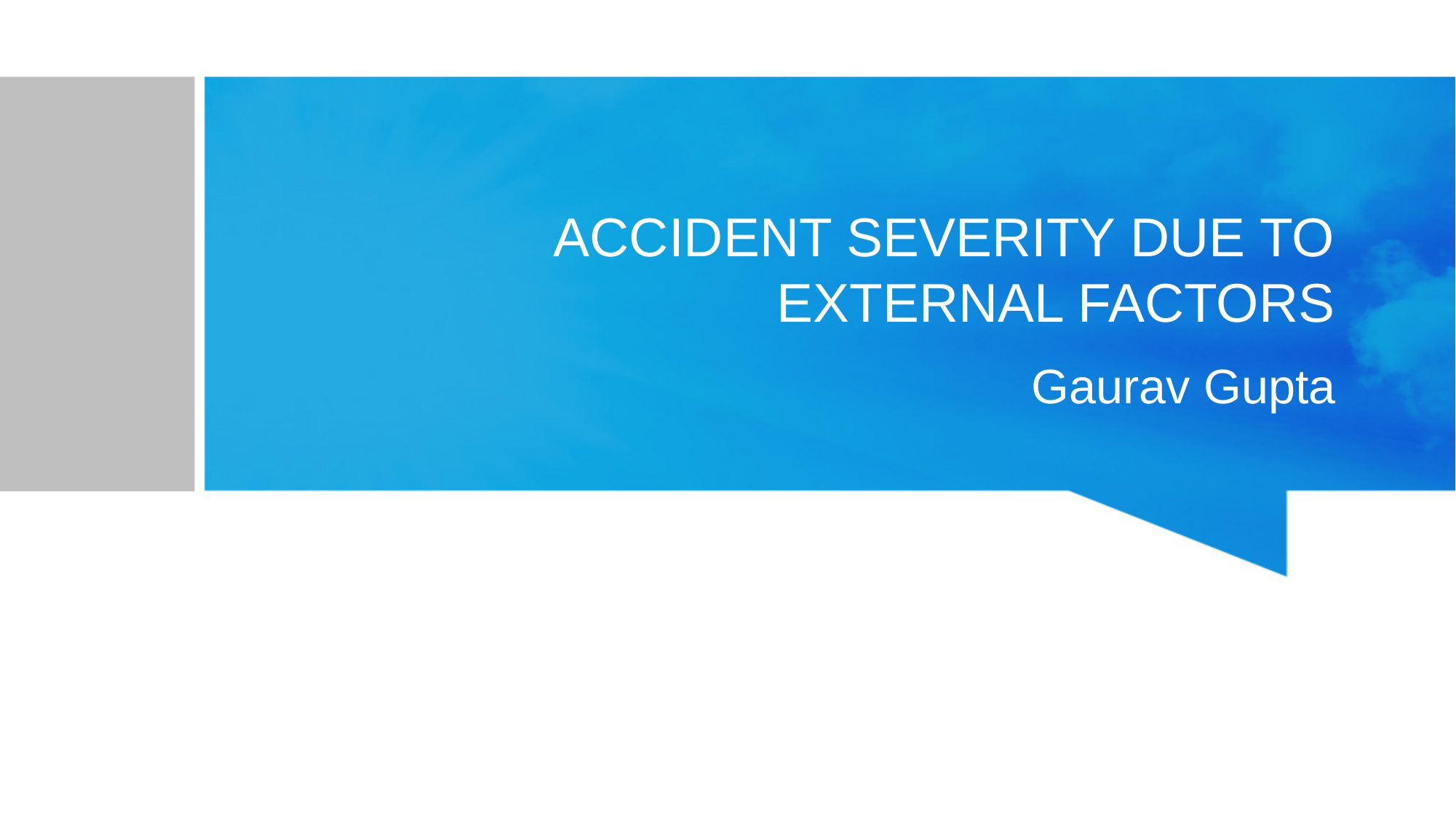

# ACCIDENT SEVERITY DUE TO EXTERNAL FACTORS
Gaurav Gupta